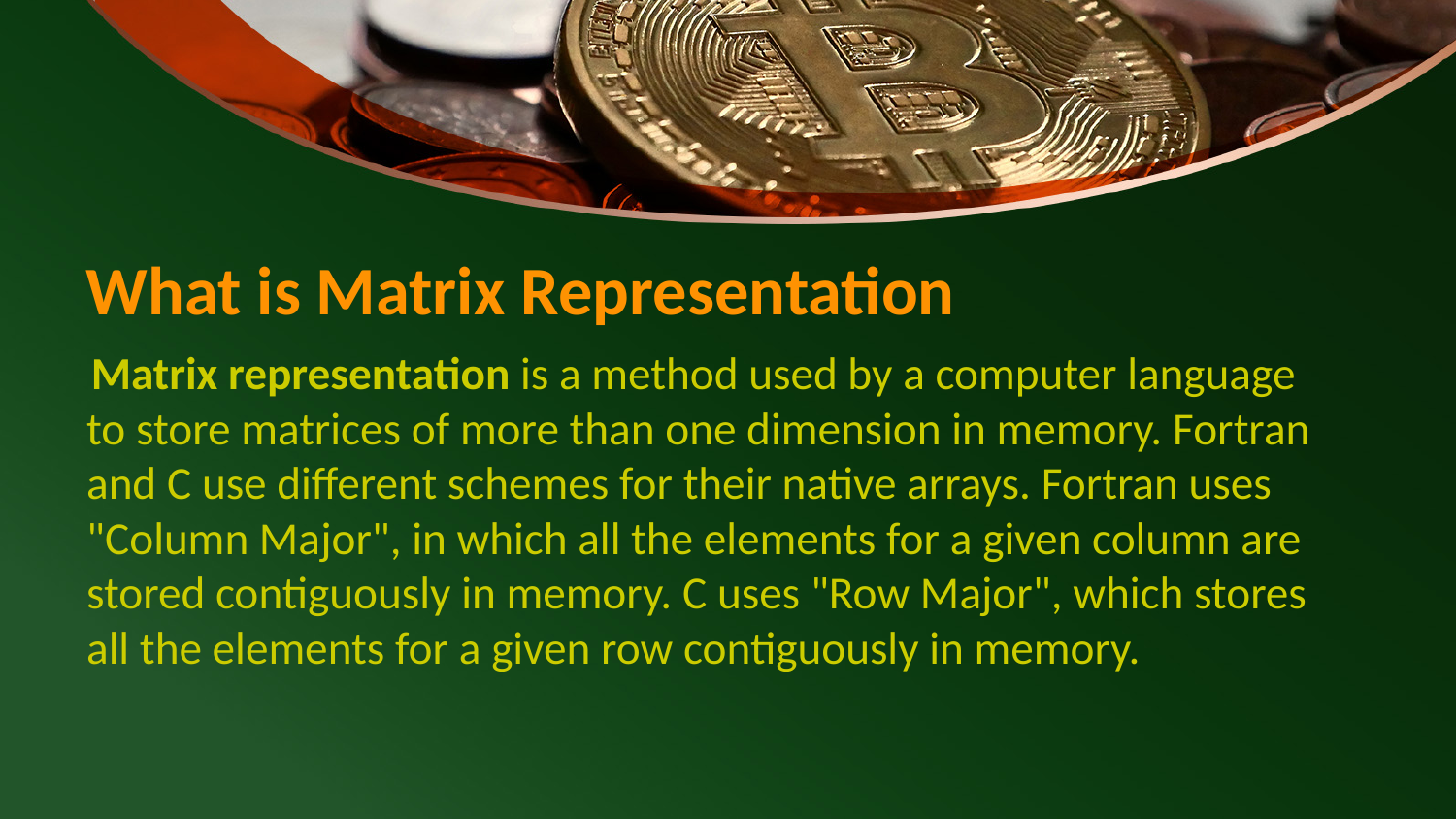

# What is Matrix Representation
     Matrix representation is a method used by a computer language to store matrices of more than one dimension in memory. Fortran and C use different schemes for their native arrays. Fortran uses "Column Major", in which all the elements for a given column are stored contiguously in memory. C uses "Row Major", which stores all the elements for a given row contiguously in memory.